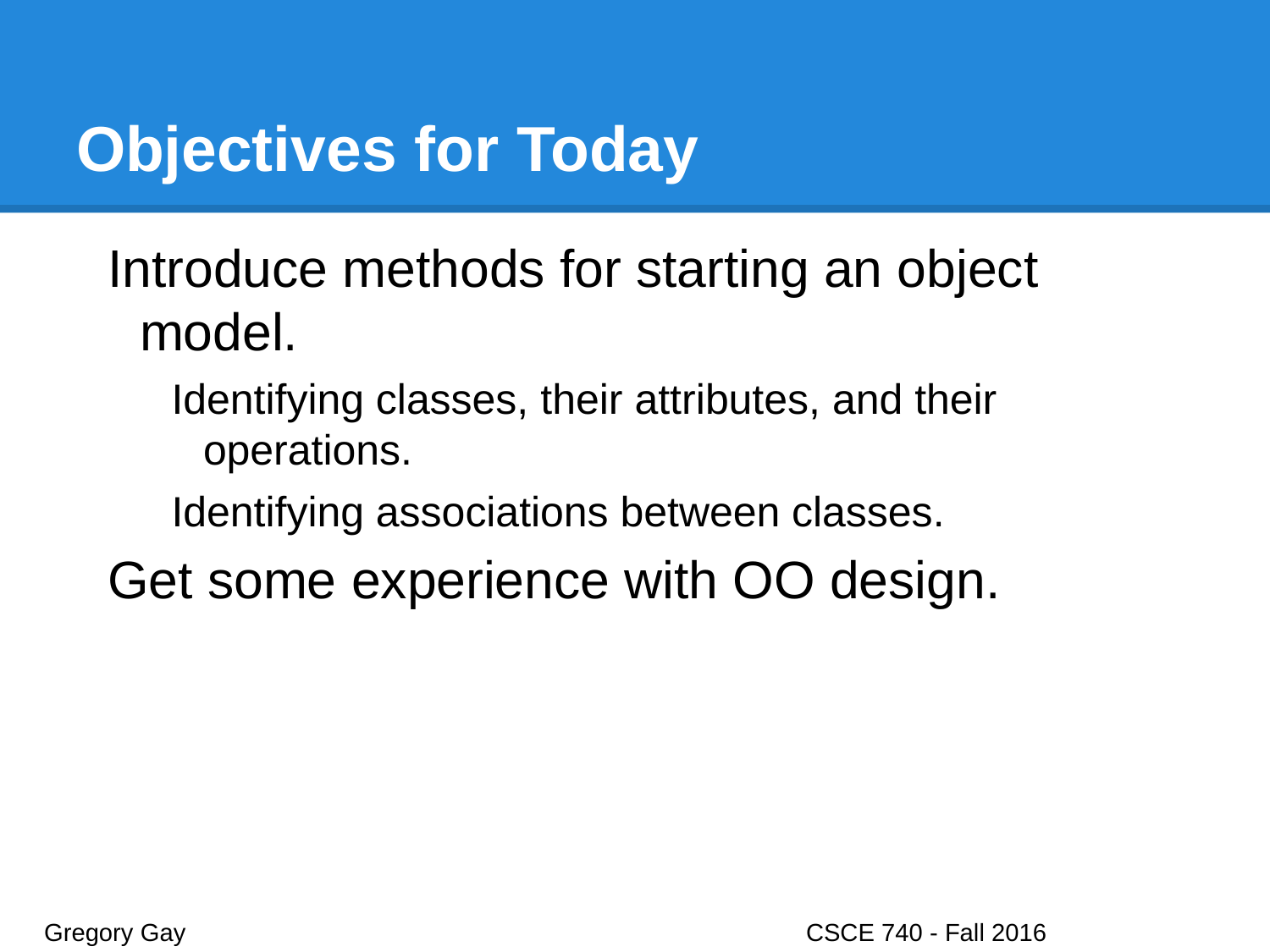

# Objectives for Today
Introduce methods for starting an object model.
Identifying classes, their attributes, and their operations.
Identifying associations between classes.
Get some experience with OO design.
Gregory Gay					CSCE 740 - Fall 2016								2